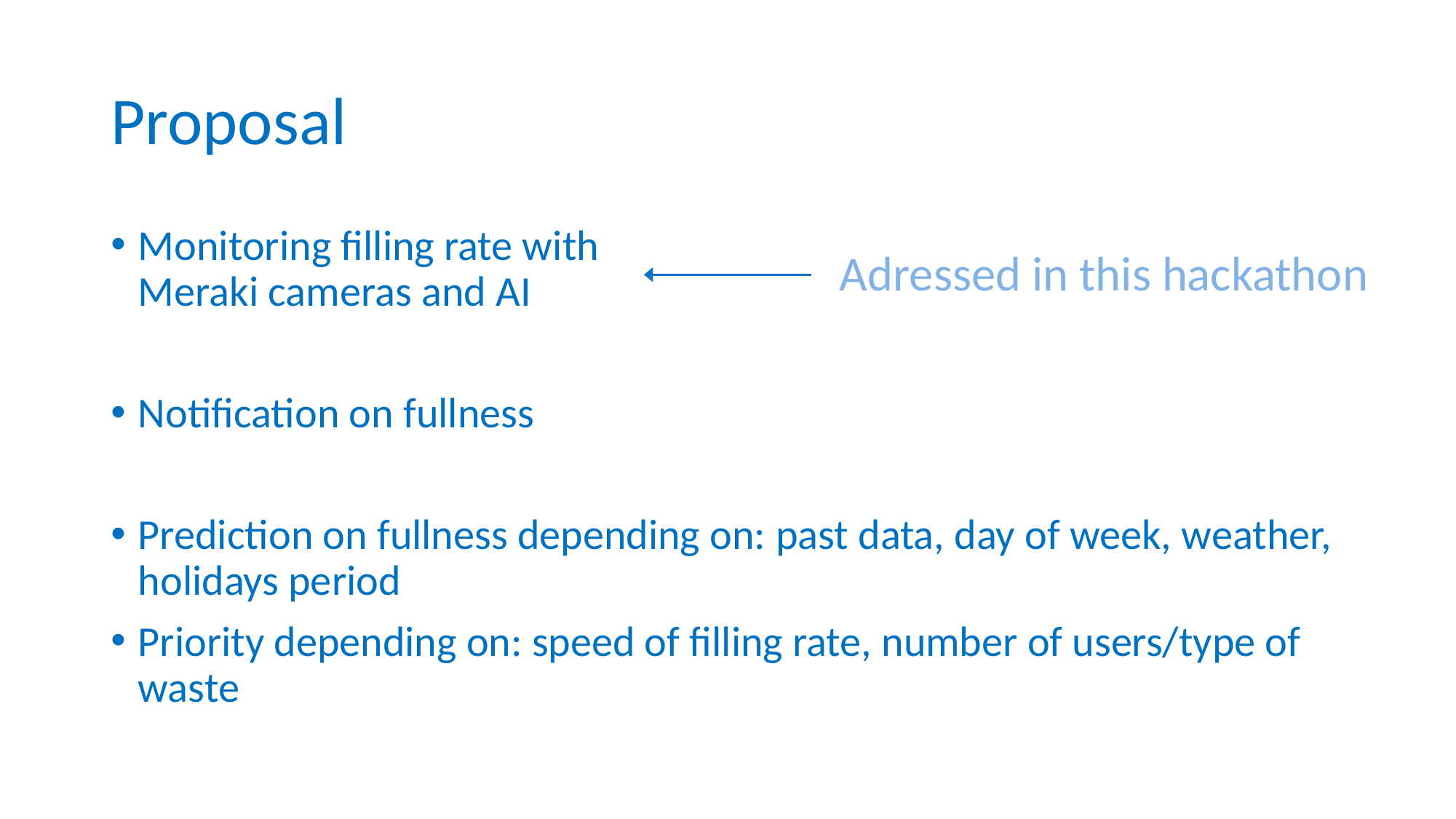

# Proposal
Monitoring filling rate with
Meraki cameras and AI

Notification on fullness

Prediction on fullness depending on: past data, day of week, weather, holidays period
Priority depending on: speed of filling rate, number of users/type of waste

Adressed in this hackathon